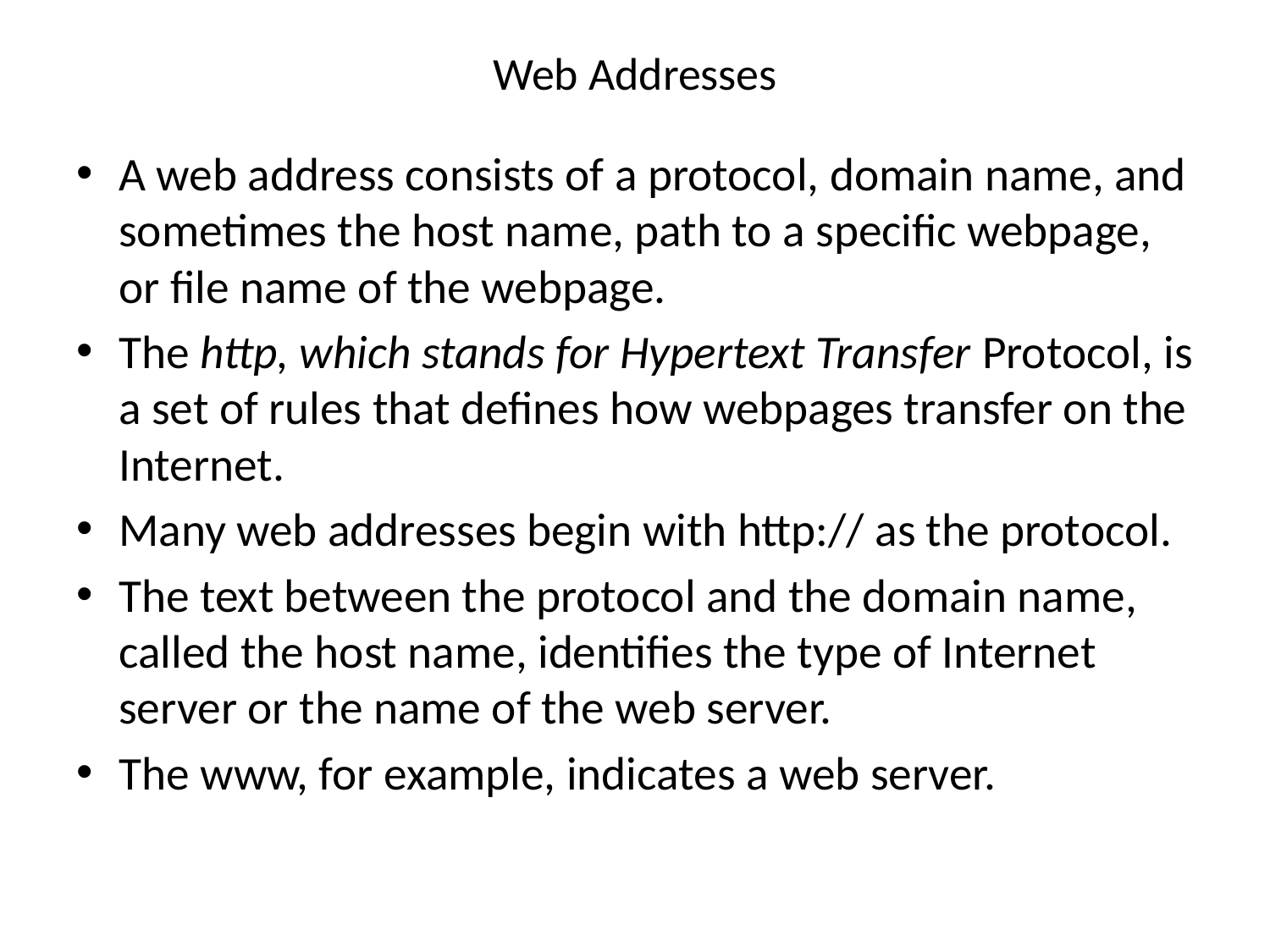

# Web Addresses
A web address consists of a protocol, domain name, and sometimes the host name, path to a specific webpage, or file name of the webpage.
The http, which stands for Hypertext Transfer Protocol, is a set of rules that defines how webpages transfer on the Internet.
Many web addresses begin with http:// as the protocol.
The text between the protocol and the domain name, called the host name, identifies the type of Internet server or the name of the web server.
The www, for example, indicates a web server.